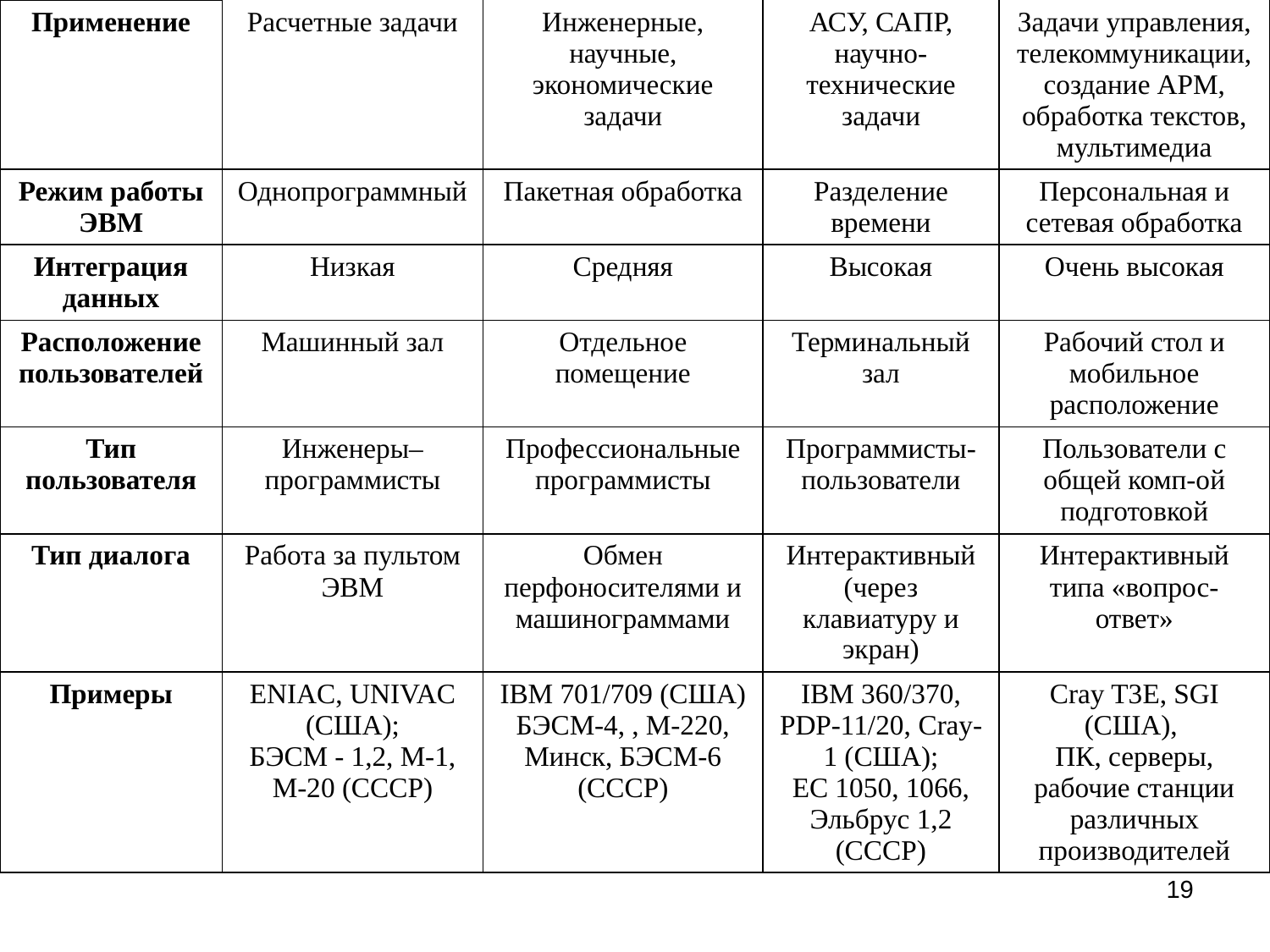

| Применение | Расчетные задачи | Инженерные, научные, экономические задачи | АСУ, САПР, научно-технические задачи | Задачи управления, телекоммуникации, создание АРМ, обработка текстов, мультимедиа |
| --- | --- | --- | --- | --- |
| Режим работы ЭВМ | Однопрограммный | Пакетная обработка | Разделение времени | Персональная и сетевая обработка |
| Интеграция данных | Низкая | Средняя | Высокая | Очень высокая |
| Расположение пользователей | Машинный зал | Отдельное помещение | Терминальный зал | Рабочий стол и мобильное расположение |
| Тип пользователя | Инженеры–программисты | Профессиональные программисты | Программисты-пользователи | Пользователи с общей комп-ой подготовкой |
| Тип диалога | Работа за пультом ЭВМ | Обмен перфоносителями и машинограммами | Интерактивный (через клавиатуру и экран) | Интерактивный типа «вопрос-ответ» |
| Примеры | ENIAC, UNIVAC (США); БЭСМ - 1,2, М-1, М-20 (СССР) | IBM 701/709 (США) БЭСМ-4, , М-220, Минск, БЭСМ-6 (СССР) | IBM 360/370, PDP-11/20, Cray-1 (США); ЕС 1050, 1066, Эльбрус 1,2 (СССР) | Cray T3E, SGI (США), ПК, серверы, рабочие станции различных производителей |
19